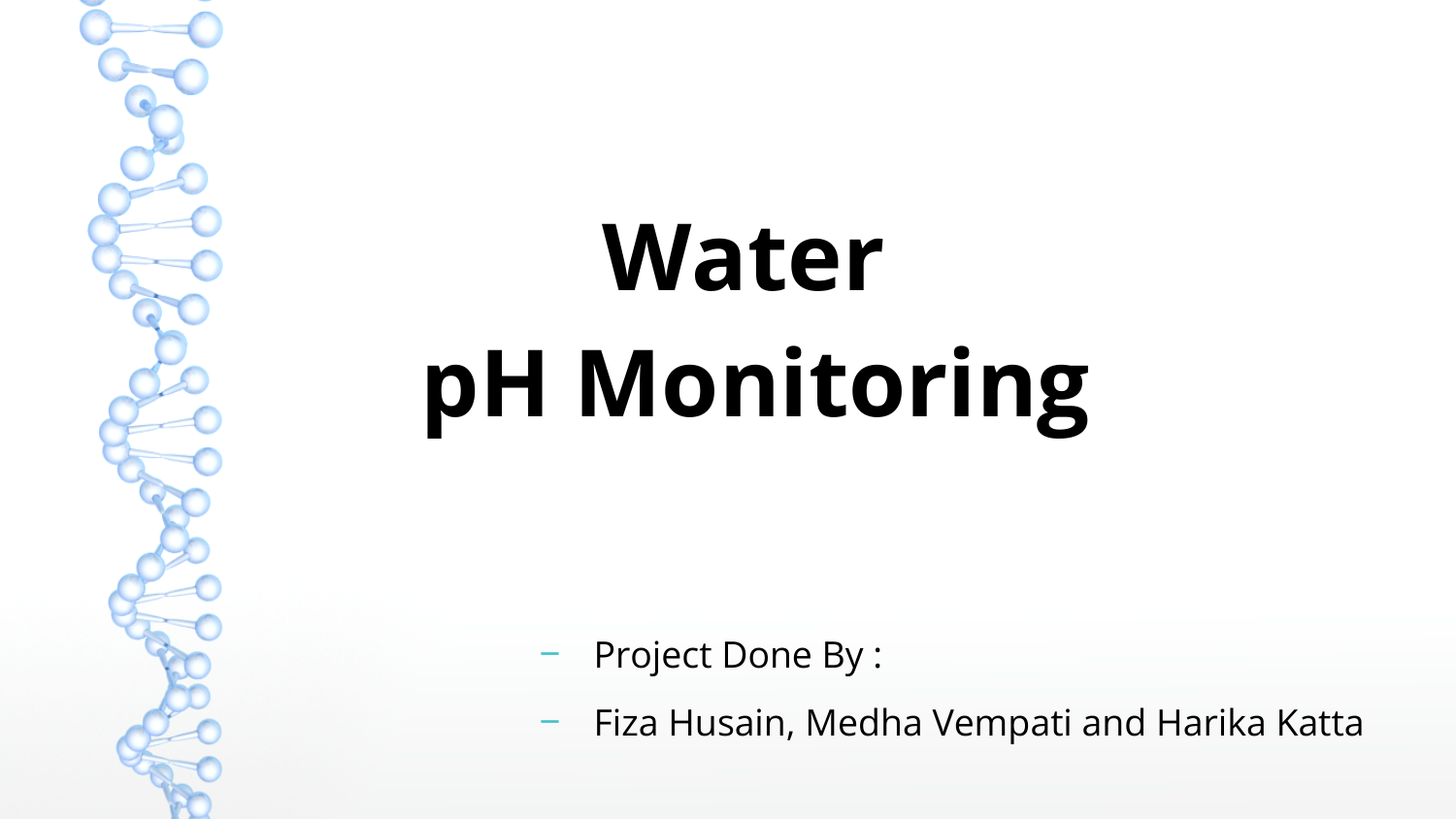

Water
pH Monitoring
Project Done By :
Fiza Husain, Medha Vempati and Harika Katta